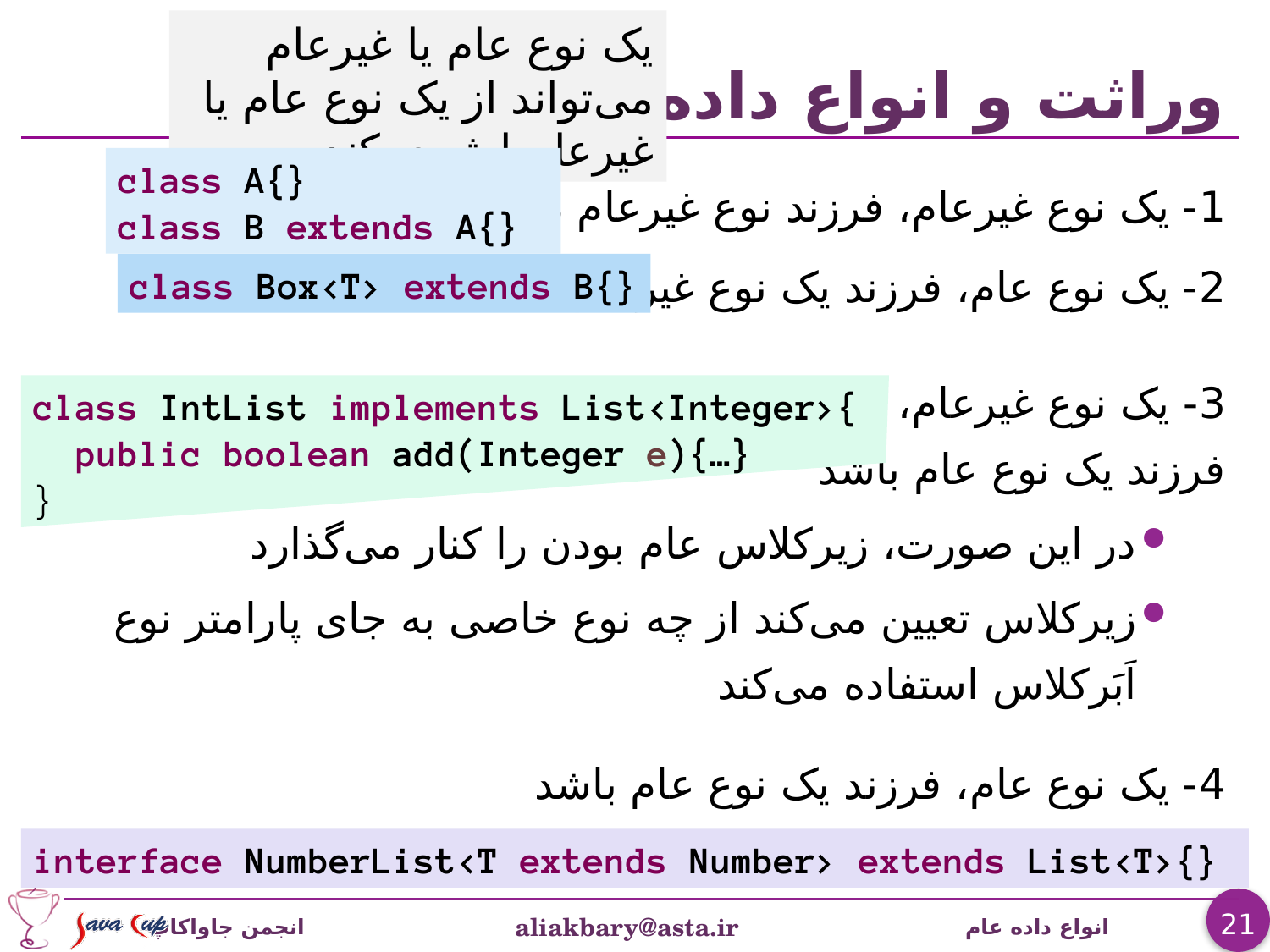

یک نوع عام یا غیرعام می‌تواند از یک نوع عام یا غیرعام ارث‎بری کند
# وراثت و انواع داده عام
class A{}
class B extends A{}
1- یک نوع غیرعام، فرزند نوع غیرعام دیگری باشد
2- یک نوع عام، فرزند یک نوع غیرعام باشد

3- یک نوع غیرعام،
فرزند یک نوع عام باشد
در این صورت، زیرکلاس عام بودن را کنار می‌گذارد
زیرکلاس تعیین می‌کند از چه نوع خاصی به جای پارامتر نوع اَبَرکلاس استفاده می‌کند

4- یک نوع عام، فرزند یک نوع عام باشد
در این صورت می‌تواند پارامتر نوع را محدودتر کند
class Box<T> extends B{}
class IntList implements List<Integer>{
  public boolean add(Integer e){…}
}
interface NumberList<T extends Number> extends List<T>{}